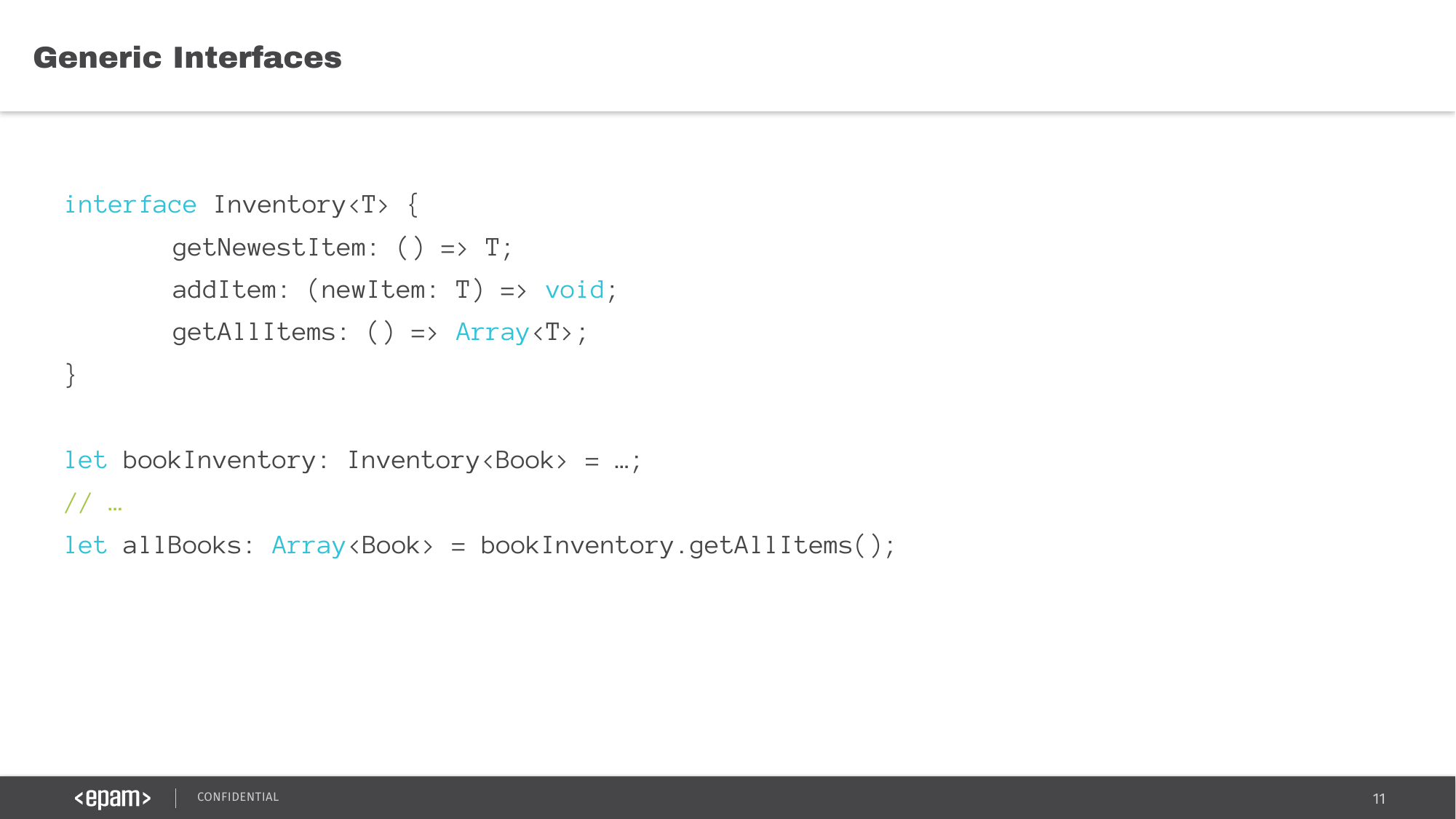

Generic Interfaces
interface Inventory<T> {
	getNewestItem: () => T;
	addItem: (newItem: T) => void;
	getAllItems: () => Array<T>;
}

let bookInventory: Inventory<Book> = …;
// …
let allBooks: Array<Book> = bookInventory.getAllItems();